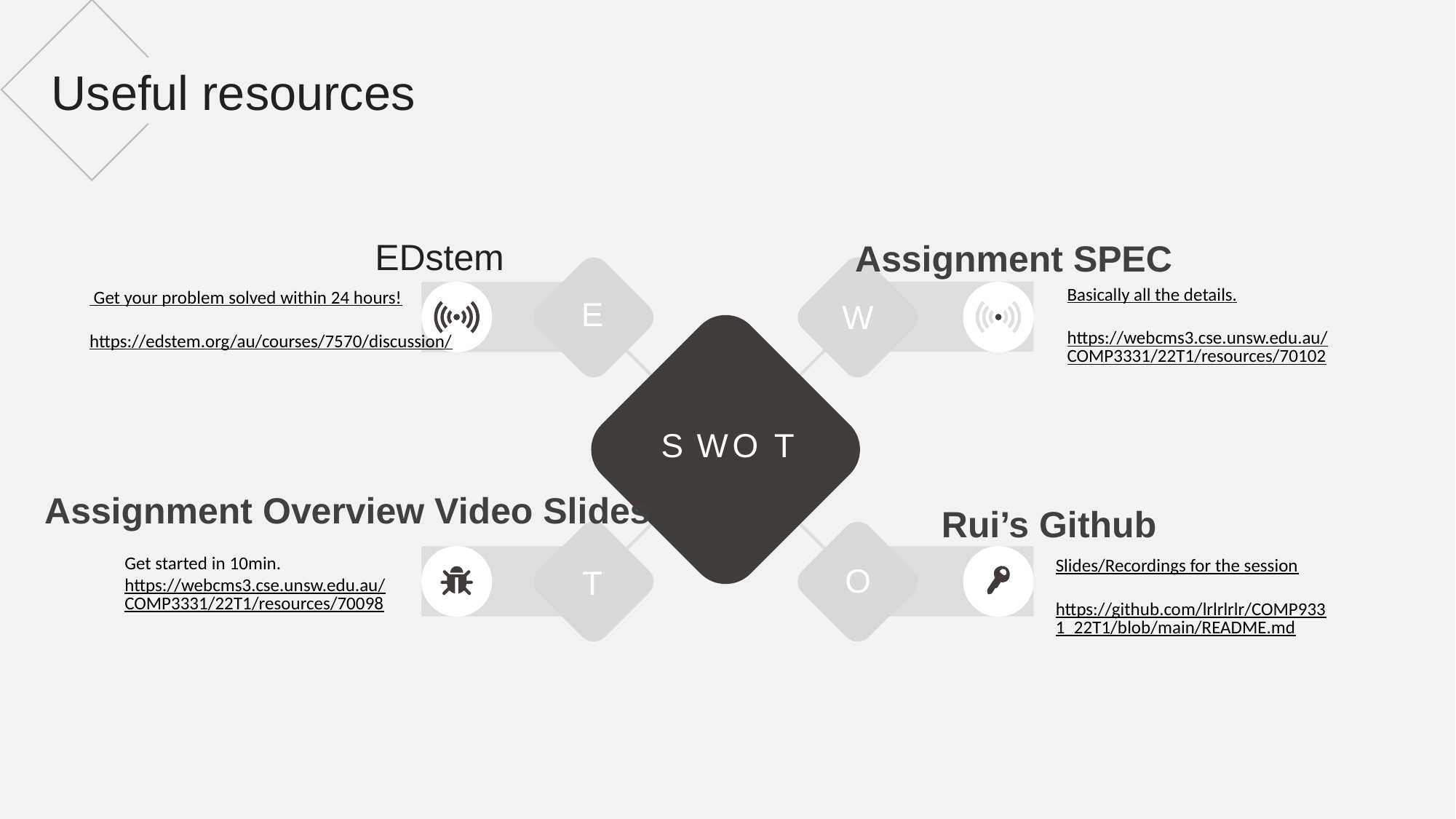

Useful resources
EDstem

Assignment SPEC

E
W

O
T
Basically all the details.

https://webcms3.cse.unsw.edu.au/COMP3331/22T1/resources/70102
 Get your problem solved within 24 hours!

https://edstem.org/au/courses/7570/discussion/

S
W
O
T
Assignment Overview Video Slides
Rui’s Github
Get started in 10min.
https://webcms3.cse.unsw.edu.au/COMP3331/22T1/resources/70098

Slides/Recordings for the session

https://github.com/lrlrlrlr/COMP9331_22T1/blob/main/README.md